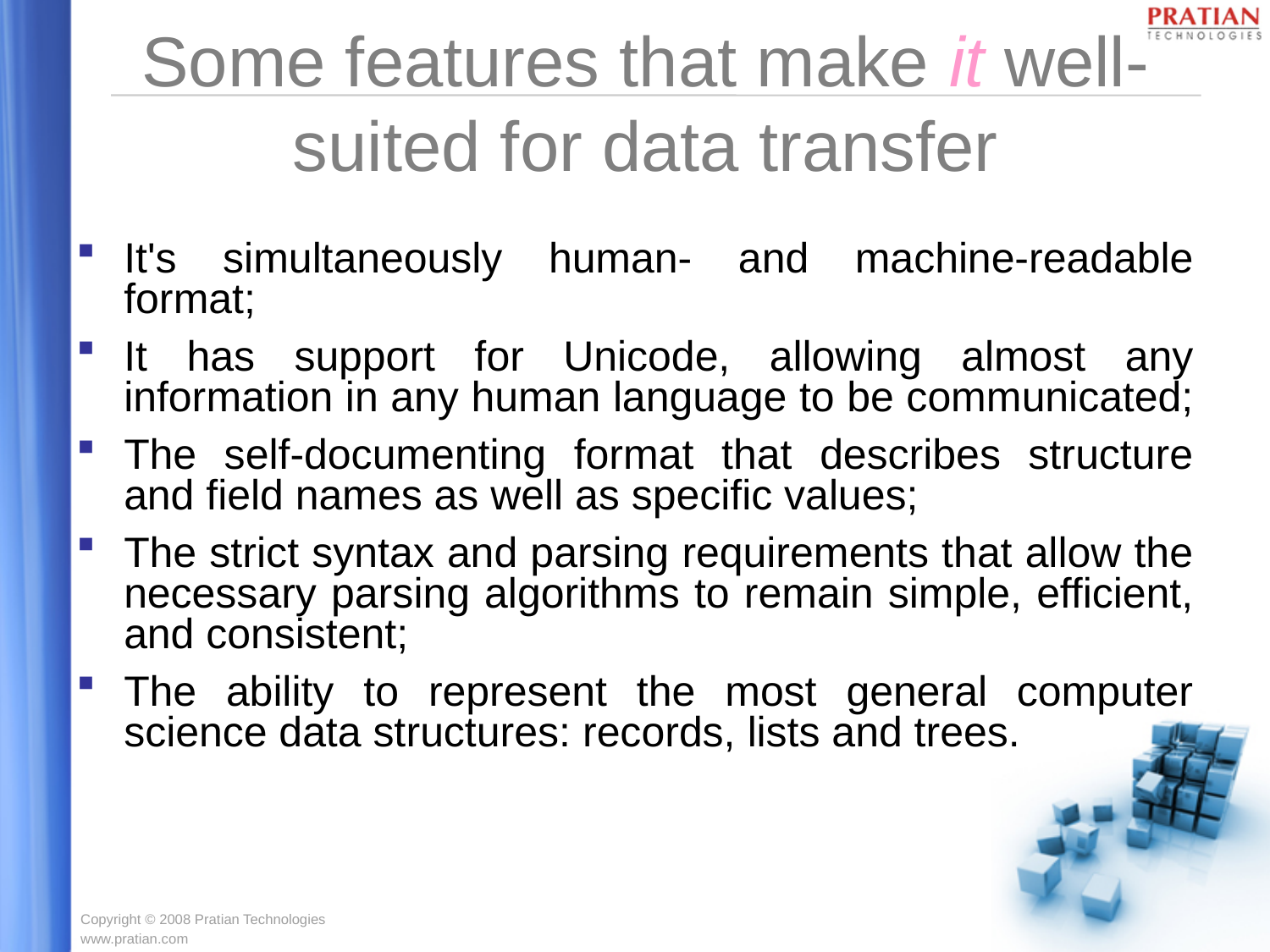

# Some features that make it well-suited for data transfer
It's simultaneously human- and machine-readable format;
It has support for Unicode, allowing almost any information in any human language to be communicated;
The self-documenting format that describes structure and field names as well as specific values;
The strict syntax and parsing requirements that allow the necessary parsing algorithms to remain simple, efficient, and consistent;
The ability to represent the most general computer science data structures: records, lists and trees.